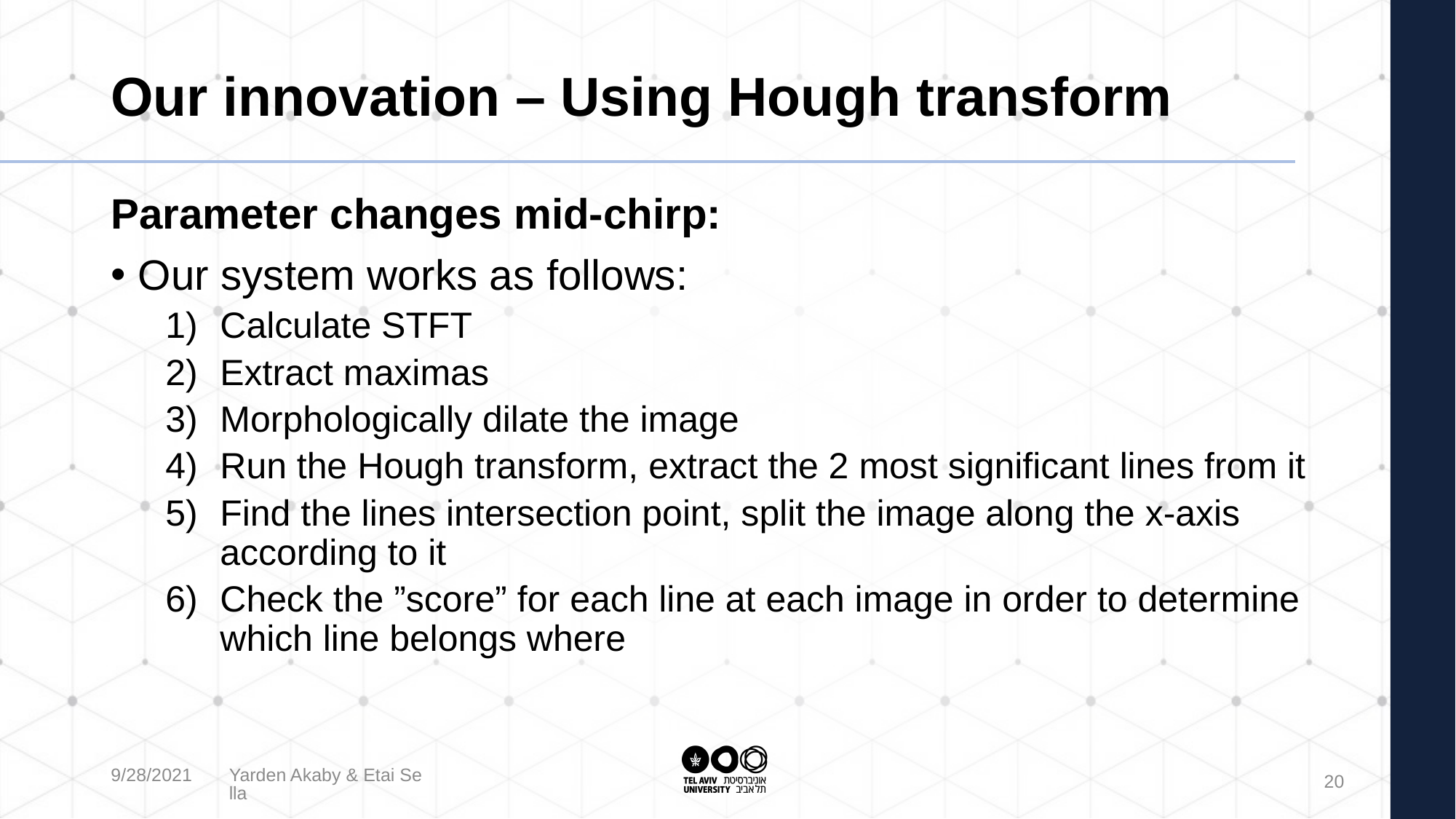

# Our innovation – Using Hough transform
Parameter changes mid-chirp:
Our system works as follows:
Calculate STFT
Extract maximas
Morphologically dilate the image
Run the Hough transform, extract the 2 most significant lines from it
Find the lines intersection point, split the image along the x-axis according to it
Check the ”score” for each line at each image in order to determine which line belongs where

9/28/2021
Yarden Akaby & Etai Sella
20